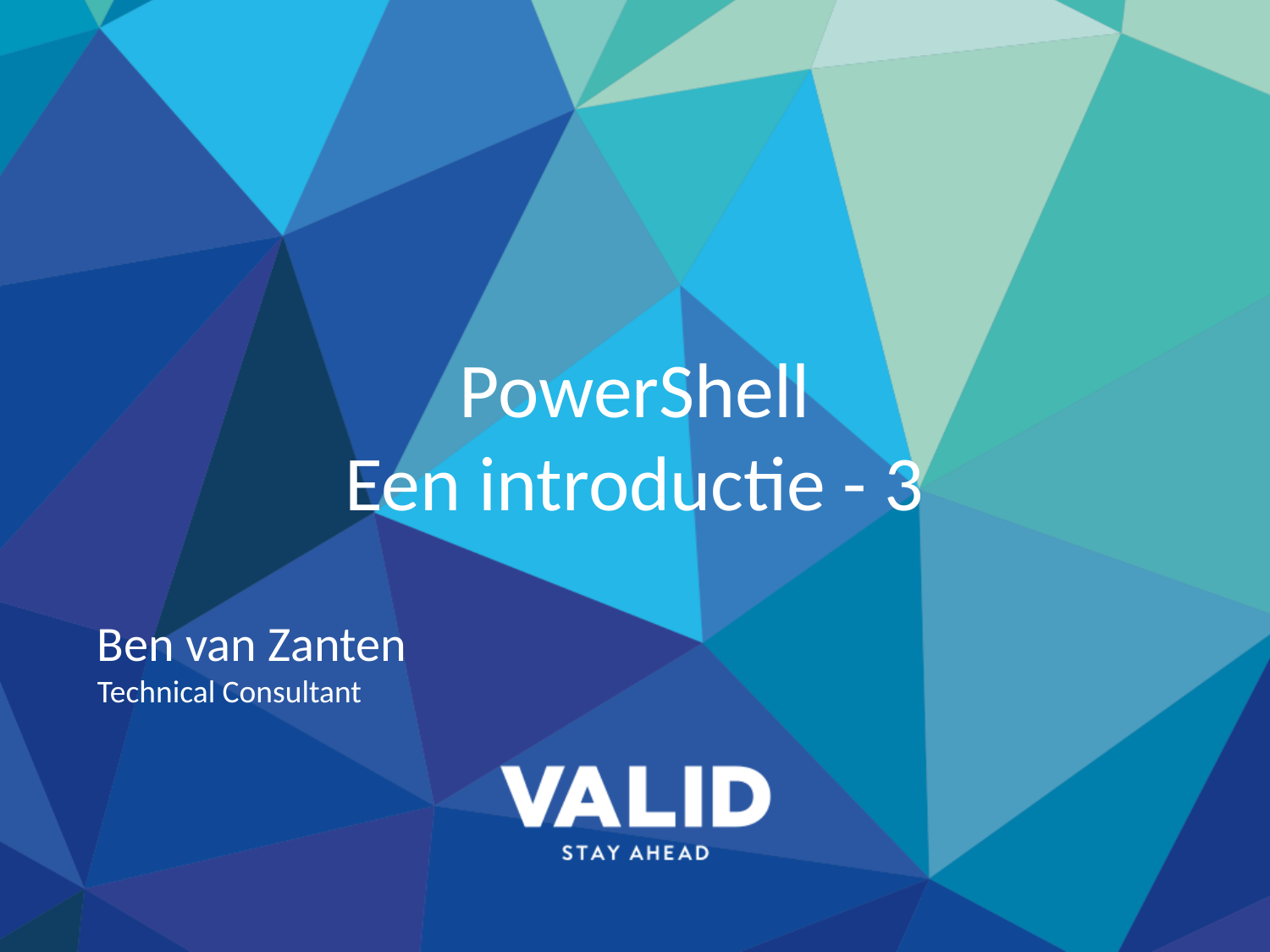

# PowerShell Een introductie - 3
Ben van Zanten
Technical Consultant